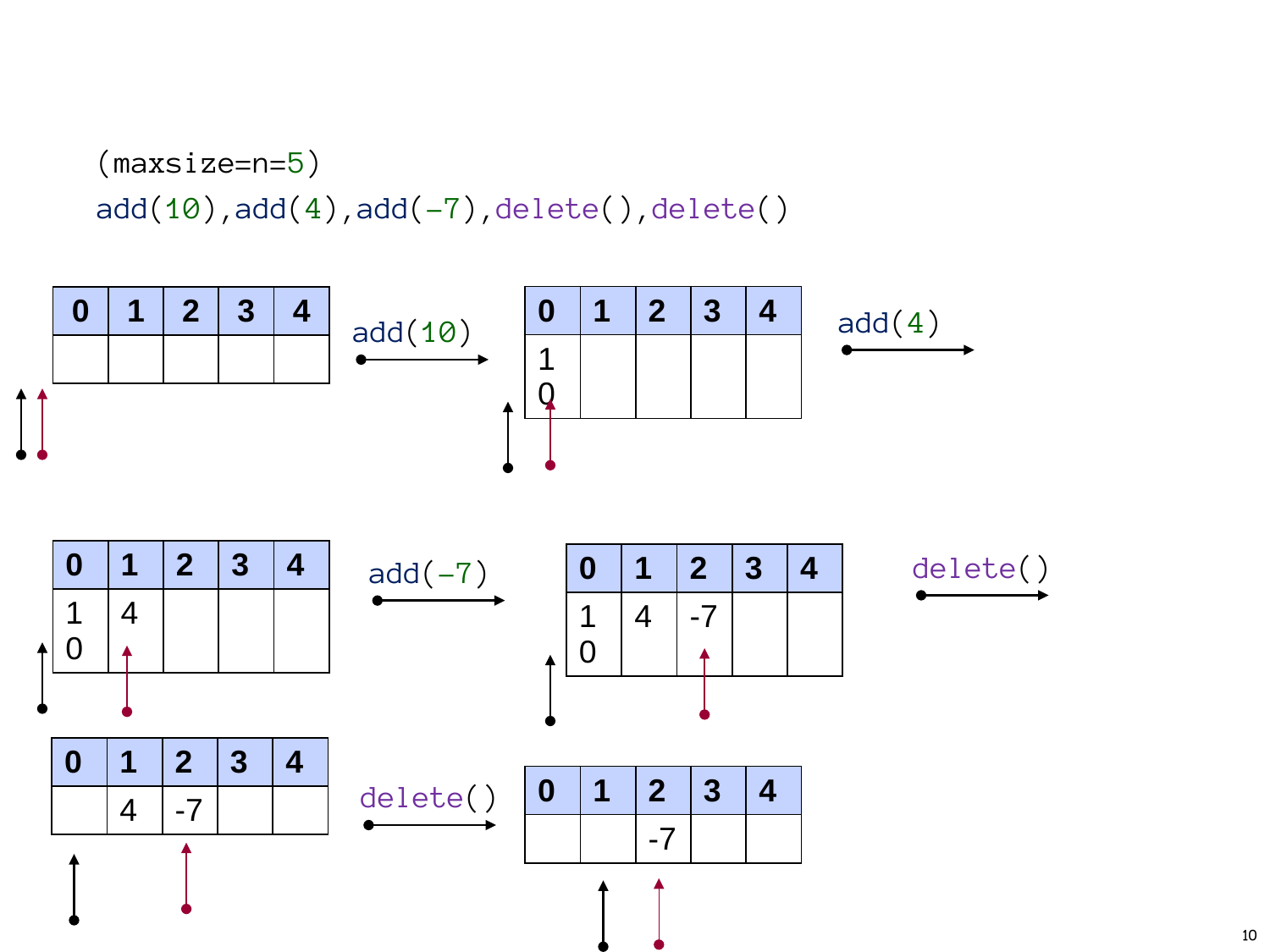

#
(maxsize=n=5)
add(10),add(4),add(-7),delete(),delete()

| 0 | 1 | 2 | 3 | 4 |
| --- | --- | --- | --- | --- |
| 10 |  |  |  |  |
| 0 | 1 | 2 | 3 | 4 |
| --- | --- | --- | --- | --- |
|  |  |  |  |  |
add(4)
add(10)
delete()
| 0 | 1 | 2 | 3 | 4 |
| --- | --- | --- | --- | --- |
| 10 | 4 |  |  |  |
| 0 | 1 | 2 | 3 | 4 |
| --- | --- | --- | --- | --- |
| 10 | 4 | -7 |  |  |
add(-7)
| 0 | 1 | 2 | 3 | 4 |
| --- | --- | --- | --- | --- |
|  | 4 | -7 |  |  |
| 0 | 1 | 2 | 3 | 4 |
| --- | --- | --- | --- | --- |
|  |  | -7 |  |  |
delete()
10